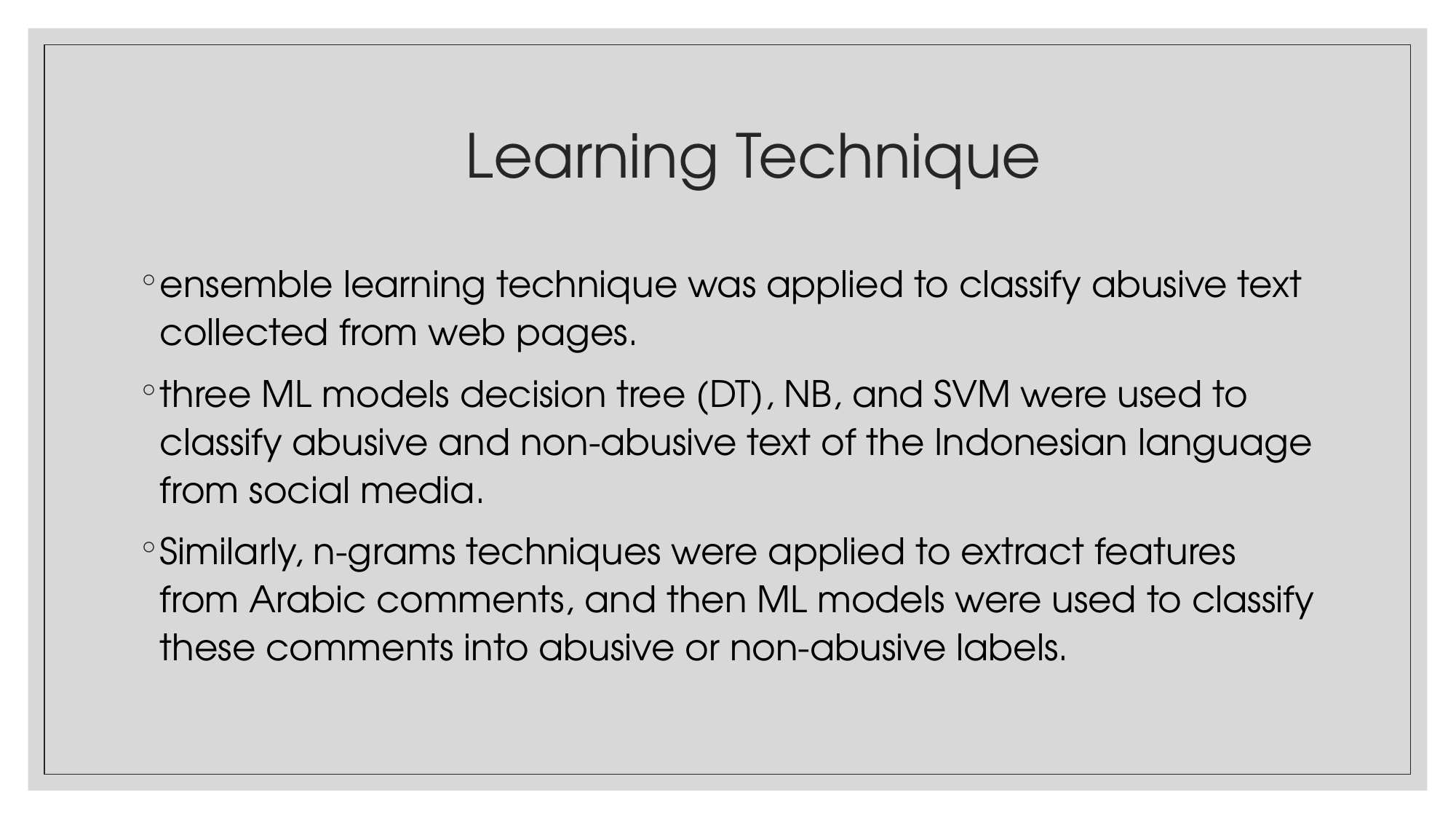

# Learning Technique
ensemble learning technique was applied to classify abusive text collected from web pages.
three ML models decision tree (DT), NB, and SVM were used to classify abusive and non-abusive text of the Indonesian language from social media.
Similarly, n-grams techniques were applied to extract features from Arabic comments, and then ML models were used to classify these comments into abusive or non-abusive labels.